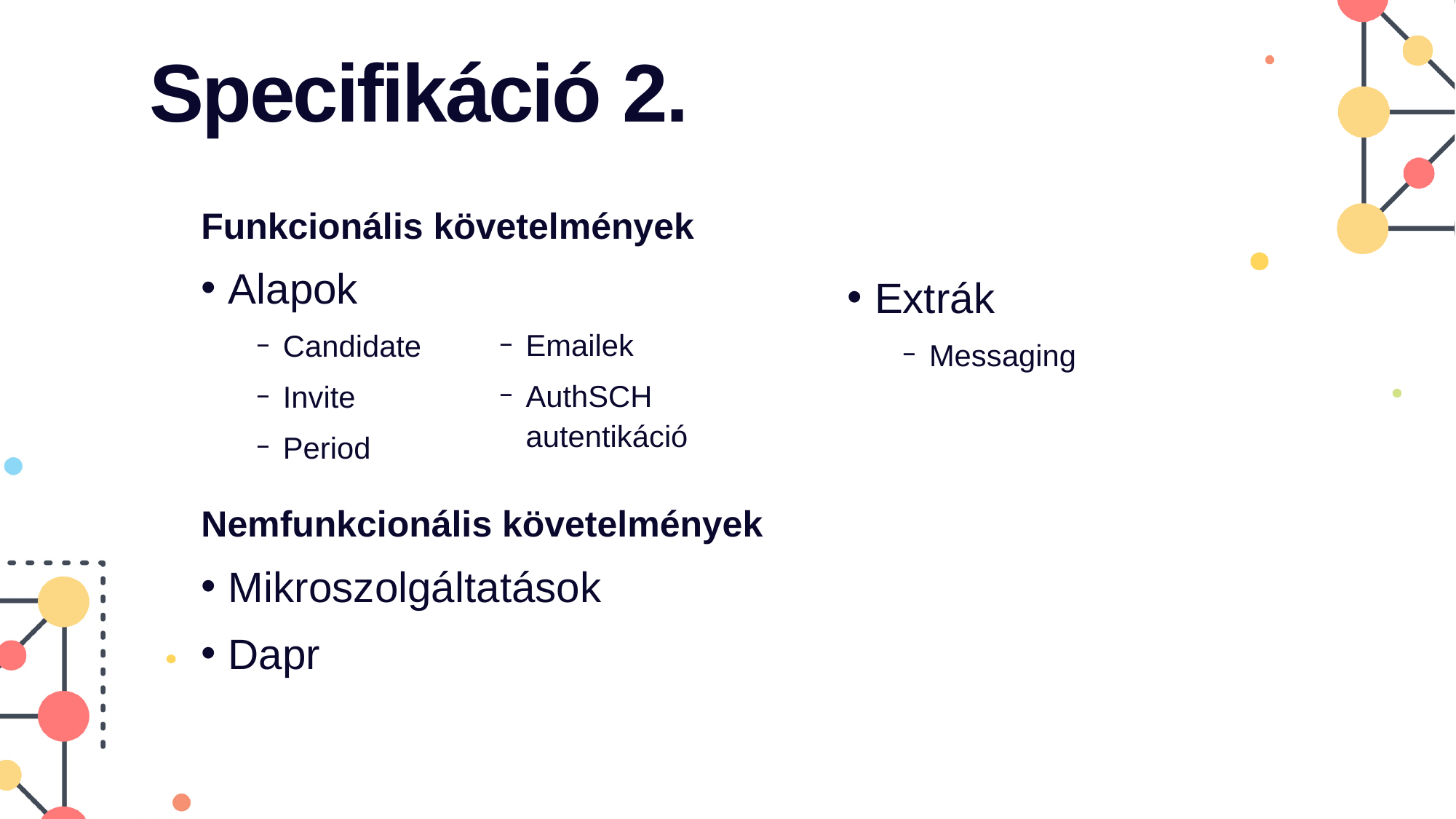

# Specifikáció 2.
Funkcionális követelmények
Alapok
Candidate
Invite
Period
Extrák
Messaging
Emailek
AuthSCH autentikáció
Nemfunkcionális követelmények
Mikroszolgáltatások
Dapr